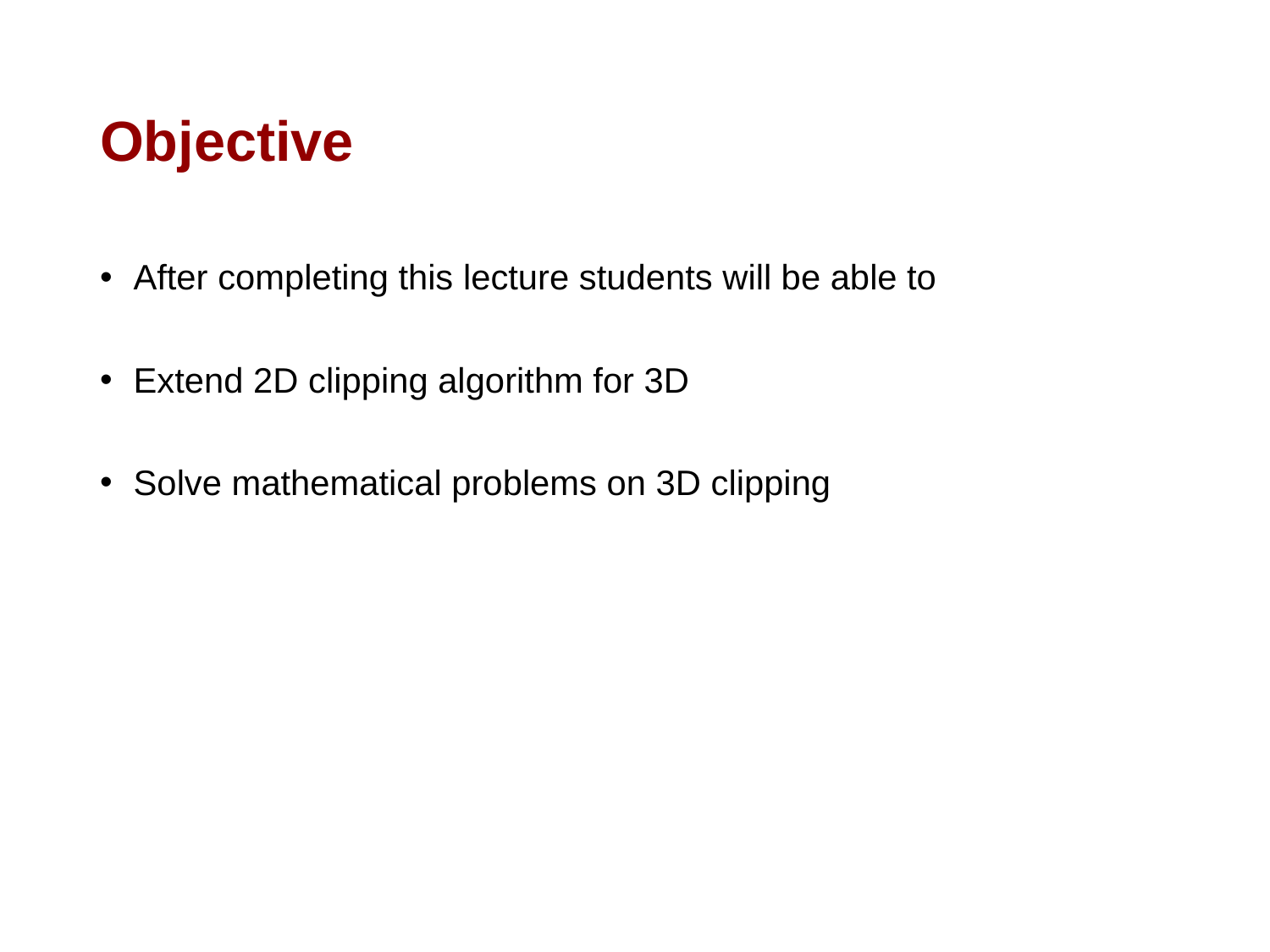

# Objective
 After completing this lecture students will be able to

 Extend 2D clipping algorithm for 3D

 Solve mathematical problems on 3D clipping